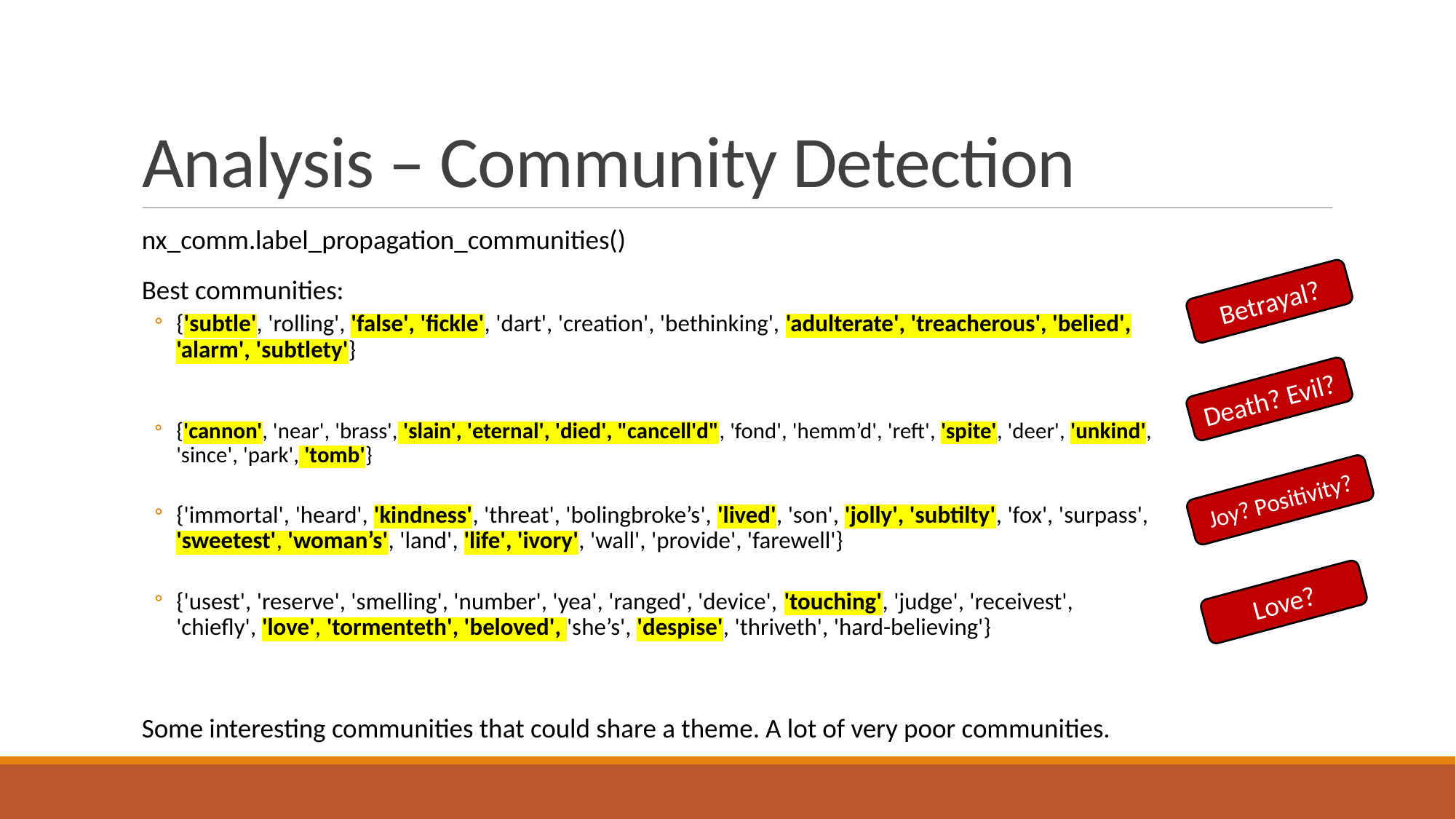

# Analysis – Community Detection
nx_comm.label_propagation_communities()
Best communities:
{'subtle', 'rolling', 'false', 'fickle', 'dart', 'creation', 'bethinking', 'adulterate', 'treacherous', 'belied', 'alarm', 'subtlety'}

{'cannon', 'near', 'brass', 'slain', 'eternal', 'died', "cancell'd", 'fond', 'hemm’d', 'reft', 'spite', 'deer', 'unkind', 'since', 'park', 'tomb'}
{'immortal', 'heard', 'kindness', 'threat', 'bolingbroke’s', 'lived', 'son', 'jolly', 'subtilty', 'fox', 'surpass', 'sweetest', 'woman’s', 'land', 'life', 'ivory', 'wall', 'provide', 'farewell'}
{'usest', 'reserve', 'smelling', 'number', 'yea', 'ranged', 'device', 'touching', 'judge', 'receivest', 'chiefly', 'love', 'tormenteth', 'beloved', 'she’s', 'despise', 'thriveth', 'hard-believing'}

Some interesting communities that could share a theme. A lot of very poor communities.
Betrayal?
Death? Evil?
Joy? Positivity?
Love?